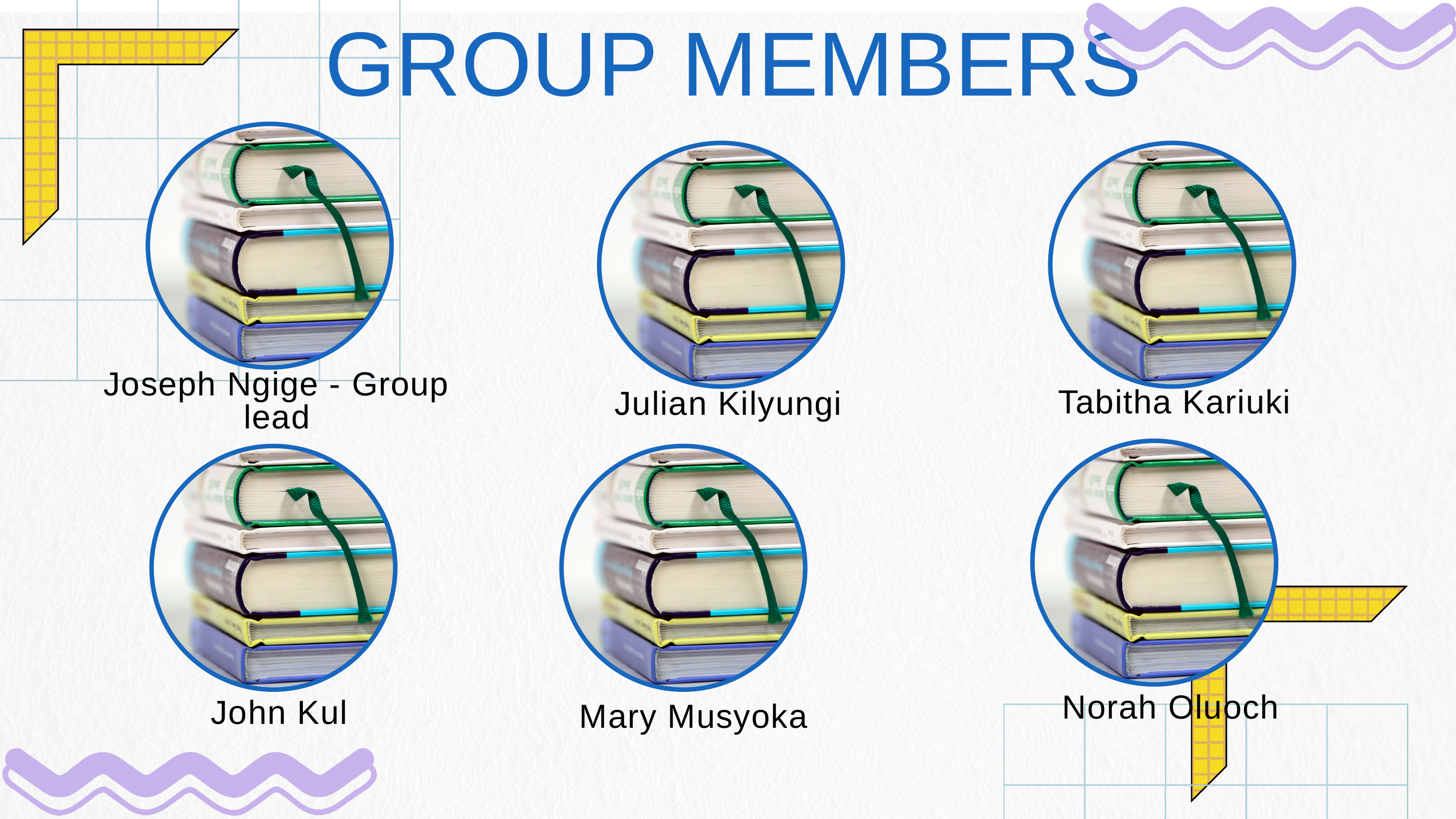

GROUP MEMBERS

Joseph Ngige - Group lead
Tabitha Kariuki
Julian Kilyungi

Norah Oluoch
John Kul
Mary Musyoka